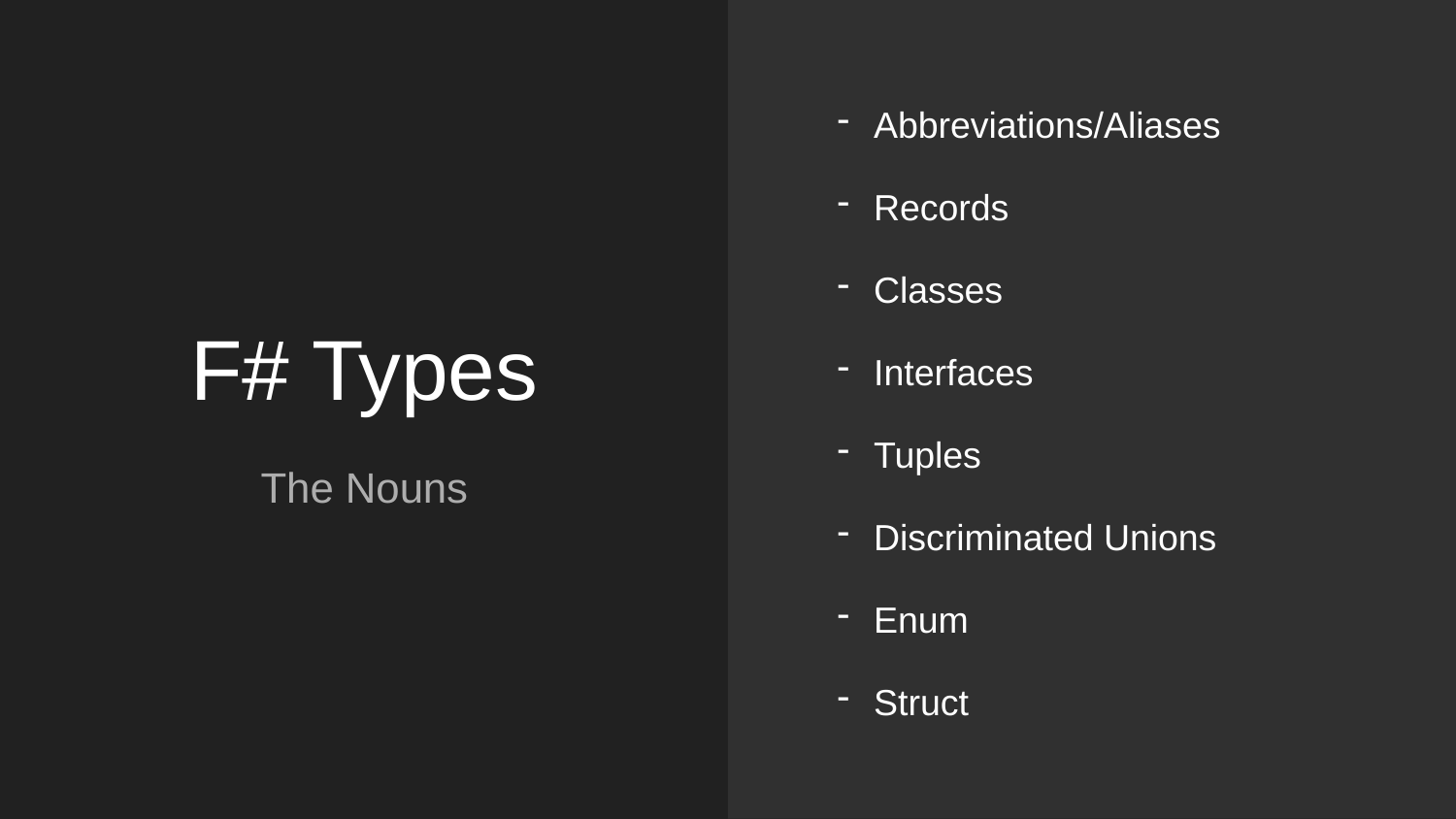

Abbreviations/Aliases
Records
Classes
Interfaces
Tuples
Discriminated Unions
Enum
Struct
# F# Types
The Nouns